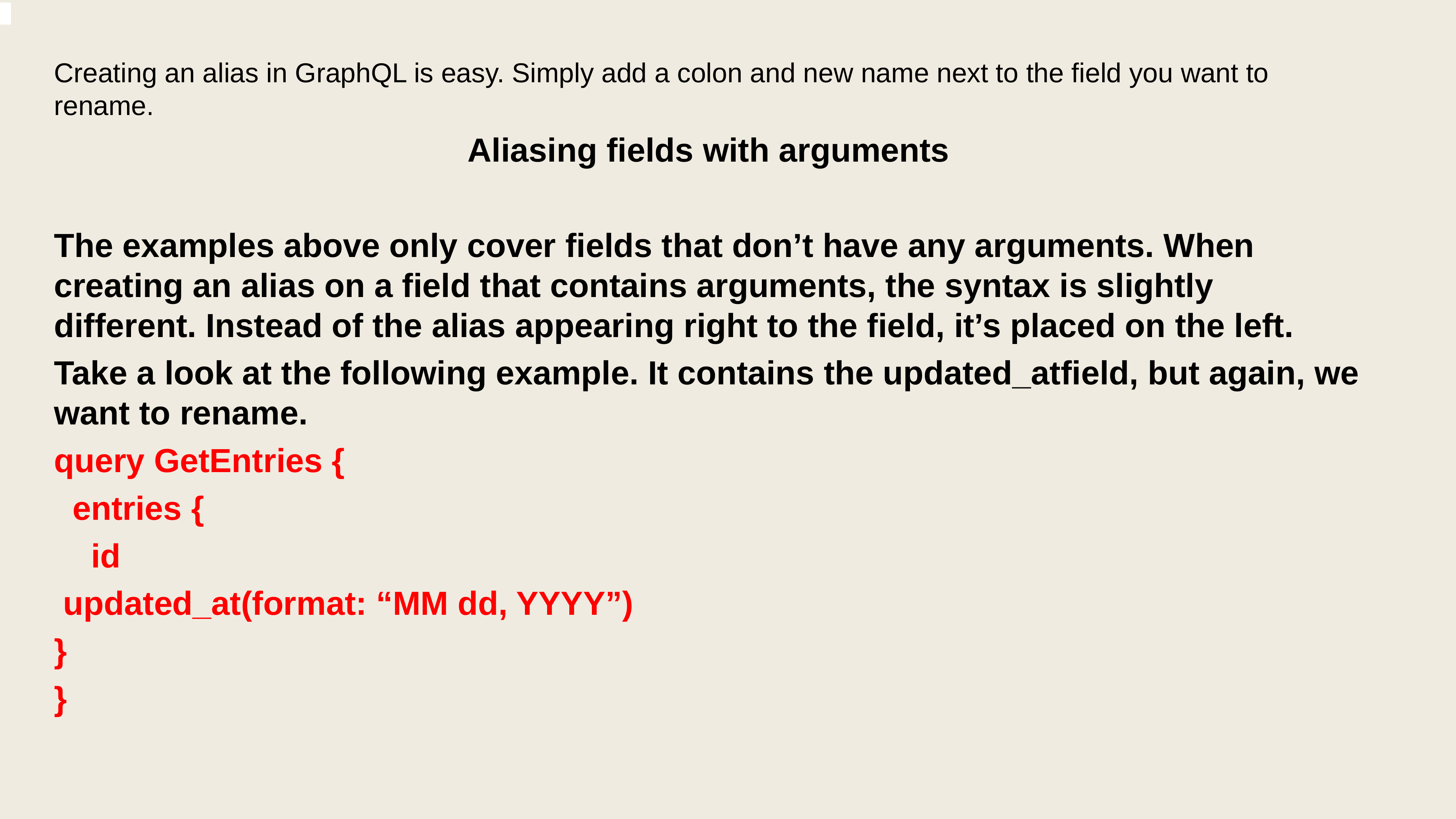

Creating an alias in GraphQL is easy. Simply add a colon and new name next to the field you want to rename.
Aliasing fields with arguments

The examples above only cover fields that don’t have any arguments. When creating an alias on a field that contains arguments, the syntax is slightly different. Instead of the alias appearing right to the field, it’s placed on the left.
Take a look at the following example. It contains the updated_atfield, but again, we want to rename.
query GetEntries {
  entries {
    id
 updated_at(format: “MM dd, YYYY”)
}
}